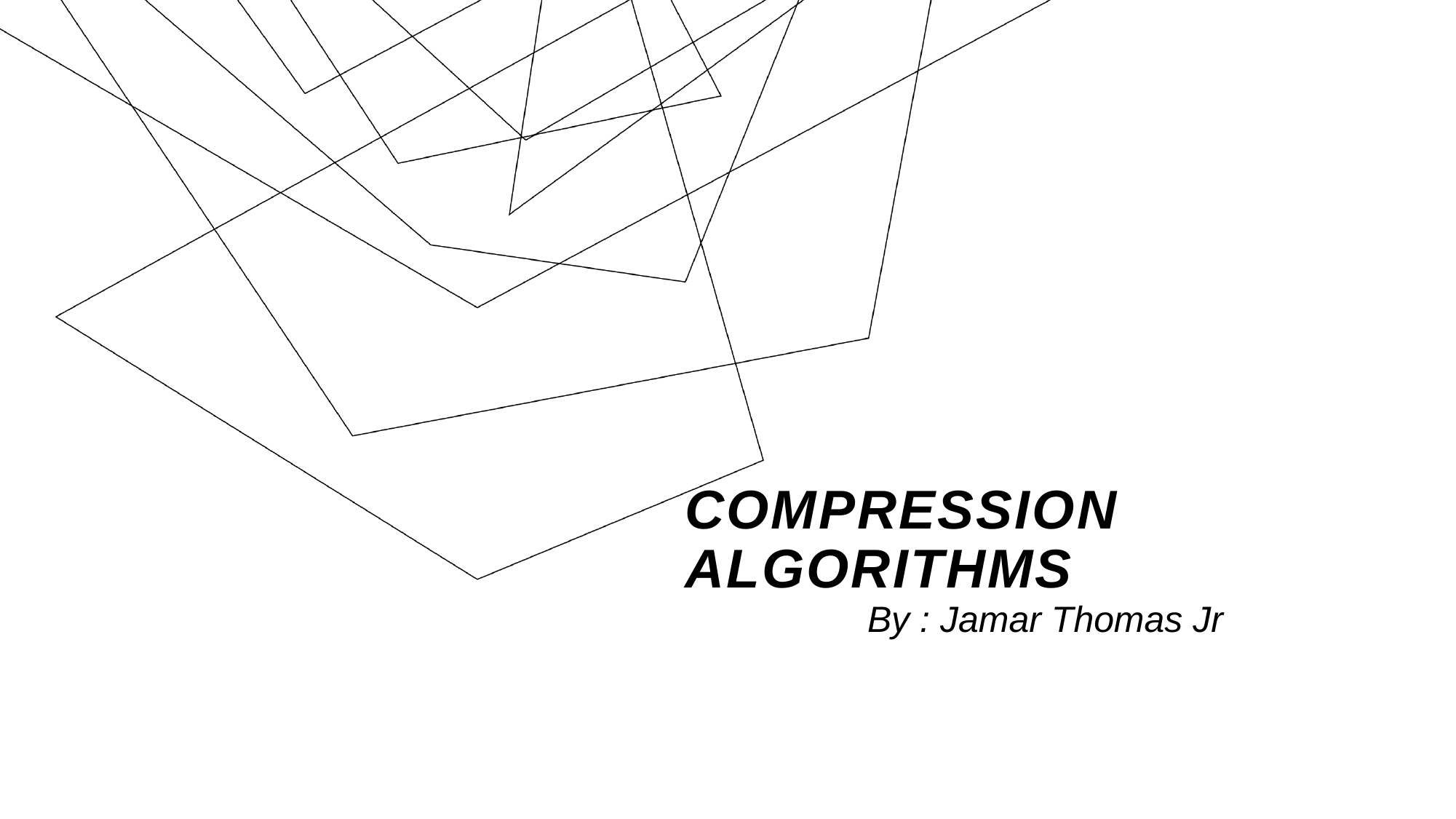

# Compression Algorithms
By : Jamar Thomas Jr